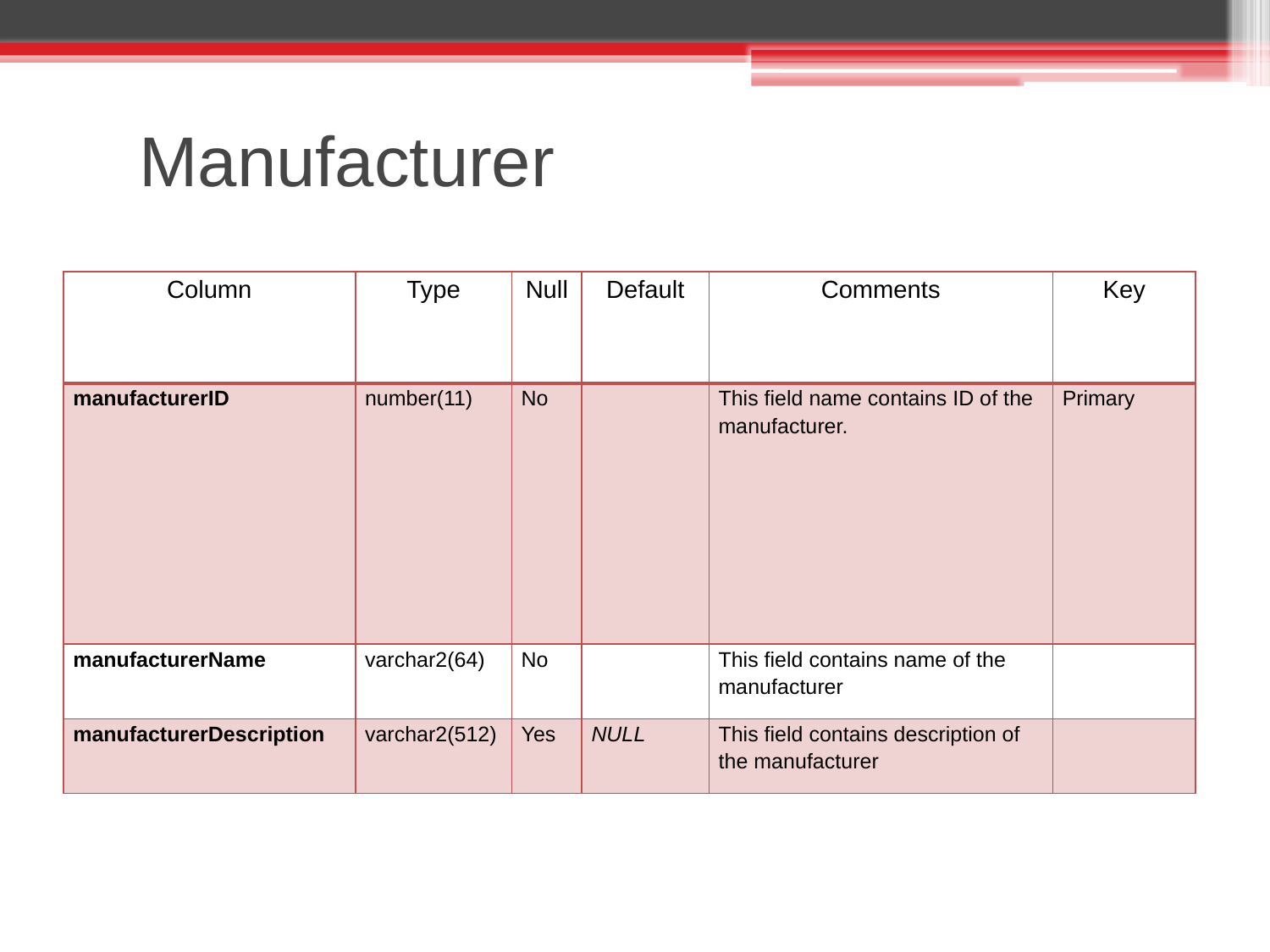

# Manufacturer
| Column | Type | Null | Default | Comments | Key |
| --- | --- | --- | --- | --- | --- |
| manufacturerID | number(11) | No |  | This field name contains ID of the manufacturer. | Primary |
| manufacturerName | varchar2(64) | No |  | This field contains name of the manufacturer |  |
| manufacturerDescription | varchar2(512) | Yes | NULL | This field contains description of the manufacturer |  |